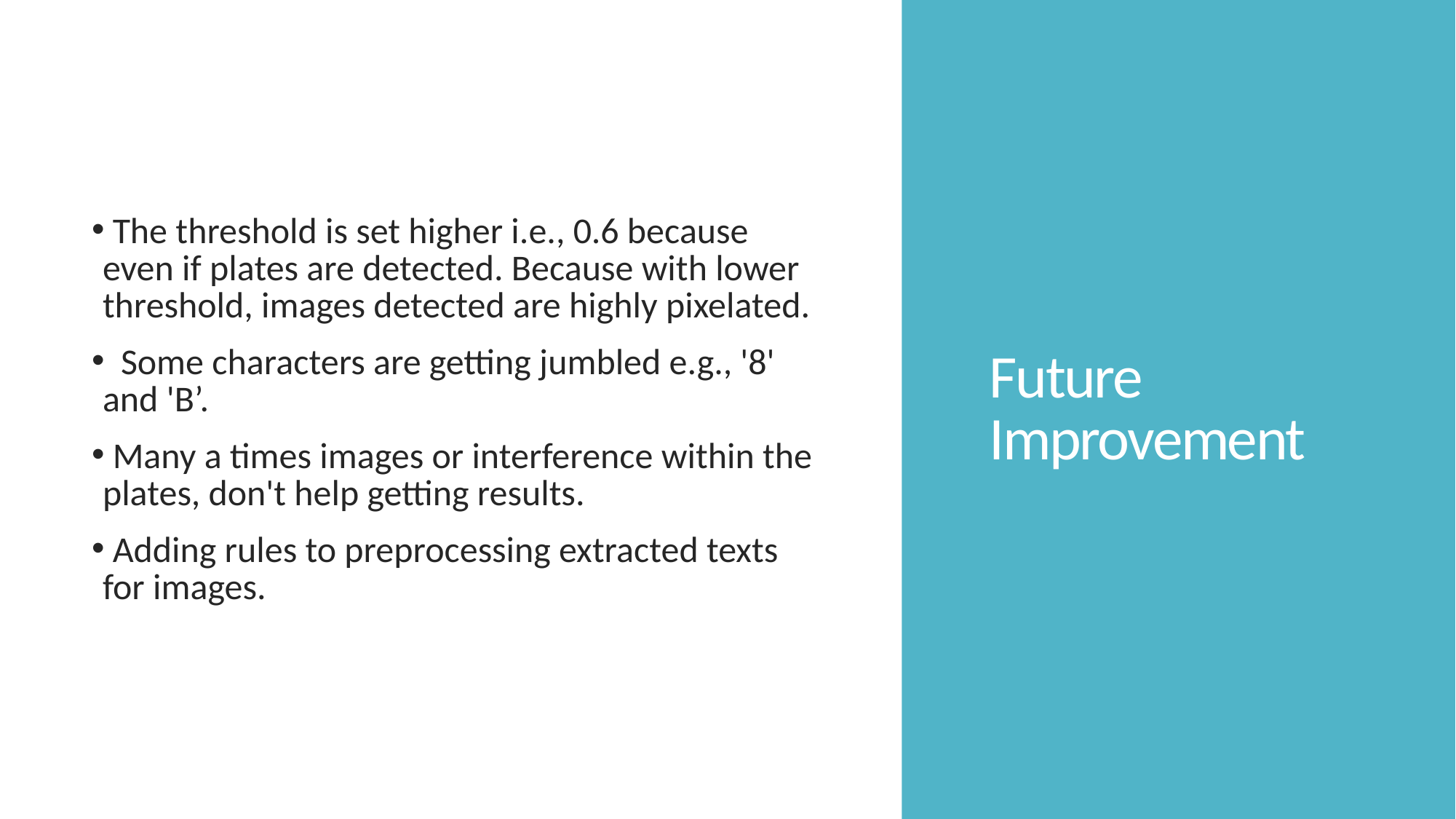

The threshold is set higher i.e., 0.6 because even if plates are detected. Because with lower threshold, images detected are highly pixelated.
  Some characters are getting jumbled e.g., '8' and 'B’.
 Many a times images or interference within the plates, don't help getting results.
 Adding rules to preprocessing extracted texts for images.
# Future Improvement